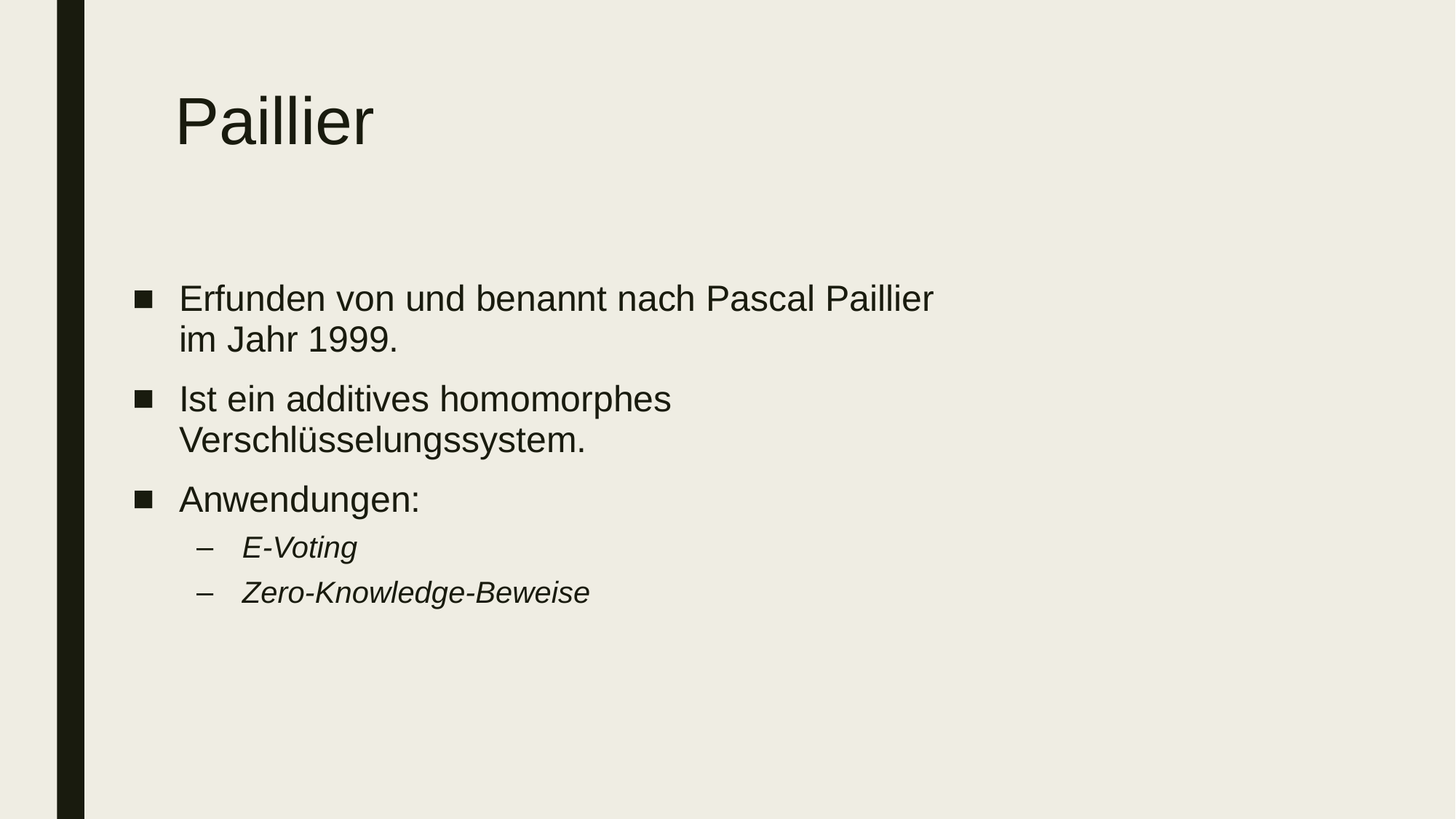

# Paillier
Erfunden von und benannt nach Pascal Paillier im Jahr 1999.
Ist ein additives homomorphes Verschlüsselungssystem.
Anwendungen:
E-Voting
Zero-Knowledge-Beweise